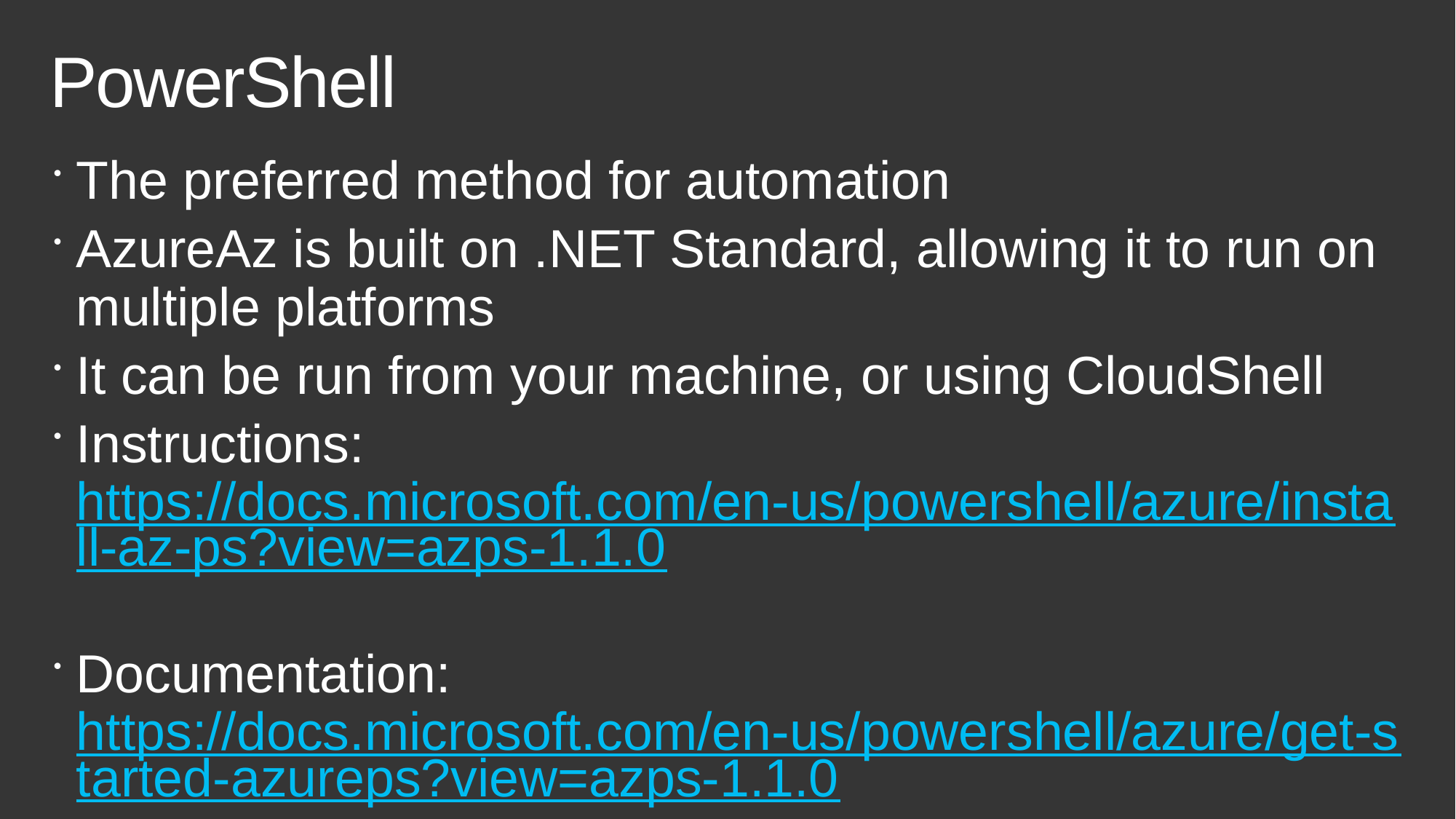

# PowerShell
The preferred method for automation
AzureAz is built on .NET Standard, allowing it to run on multiple platforms
It can be run from your machine, or using CloudShell
Instructions: https://docs.microsoft.com/en-us/powershell/azure/install-az-ps?view=azps-1.1.0
Documentation: https://docs.microsoft.com/en-us/powershell/azure/get-started-azureps?view=azps-1.1.0